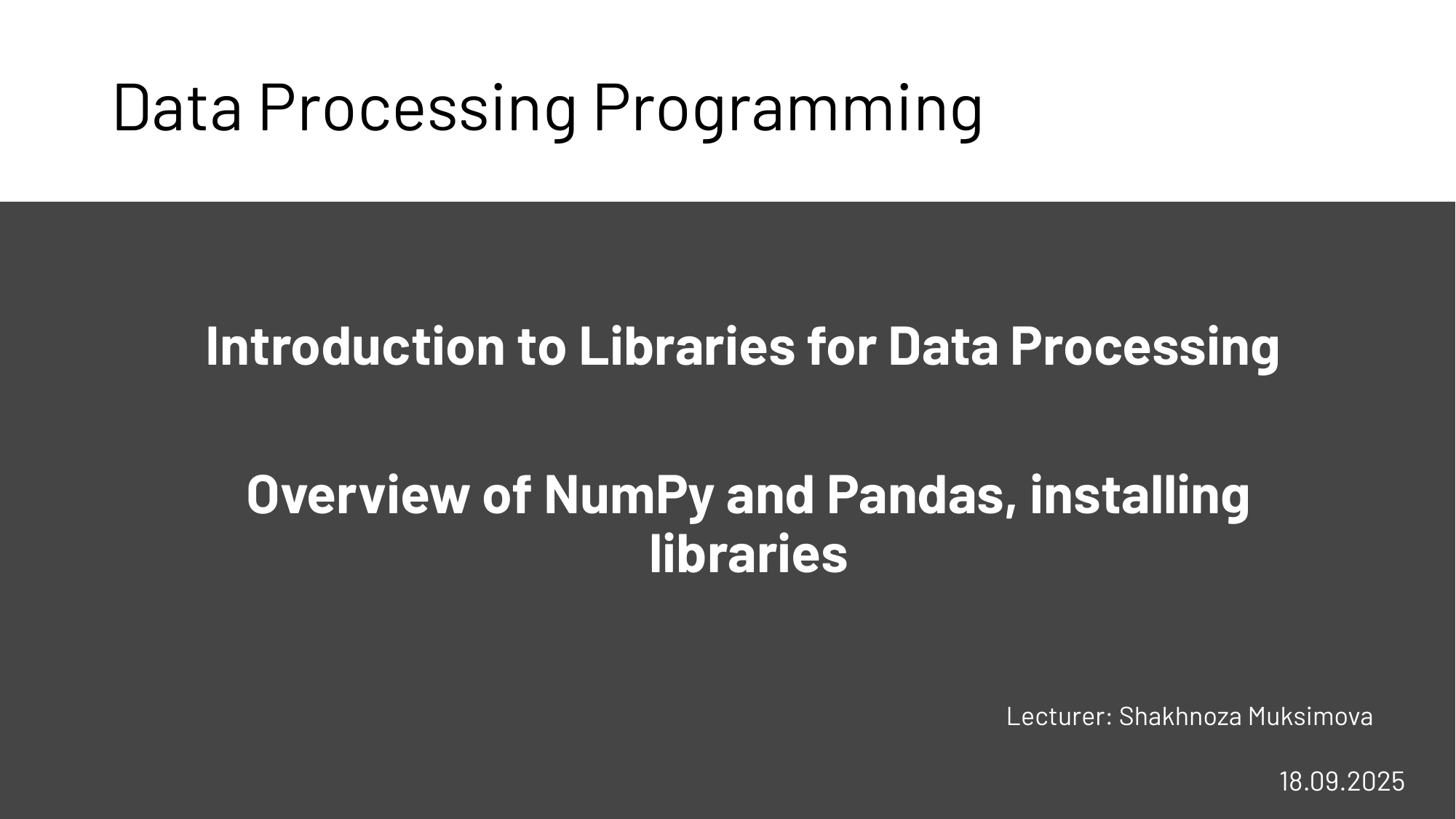

# Data Processing Programming

Introduction to Libraries for Data Processing

Overview of NumPy and Pandas, installing libraries
Lecturer: Shakhnoza Muksimova
18.09.2025